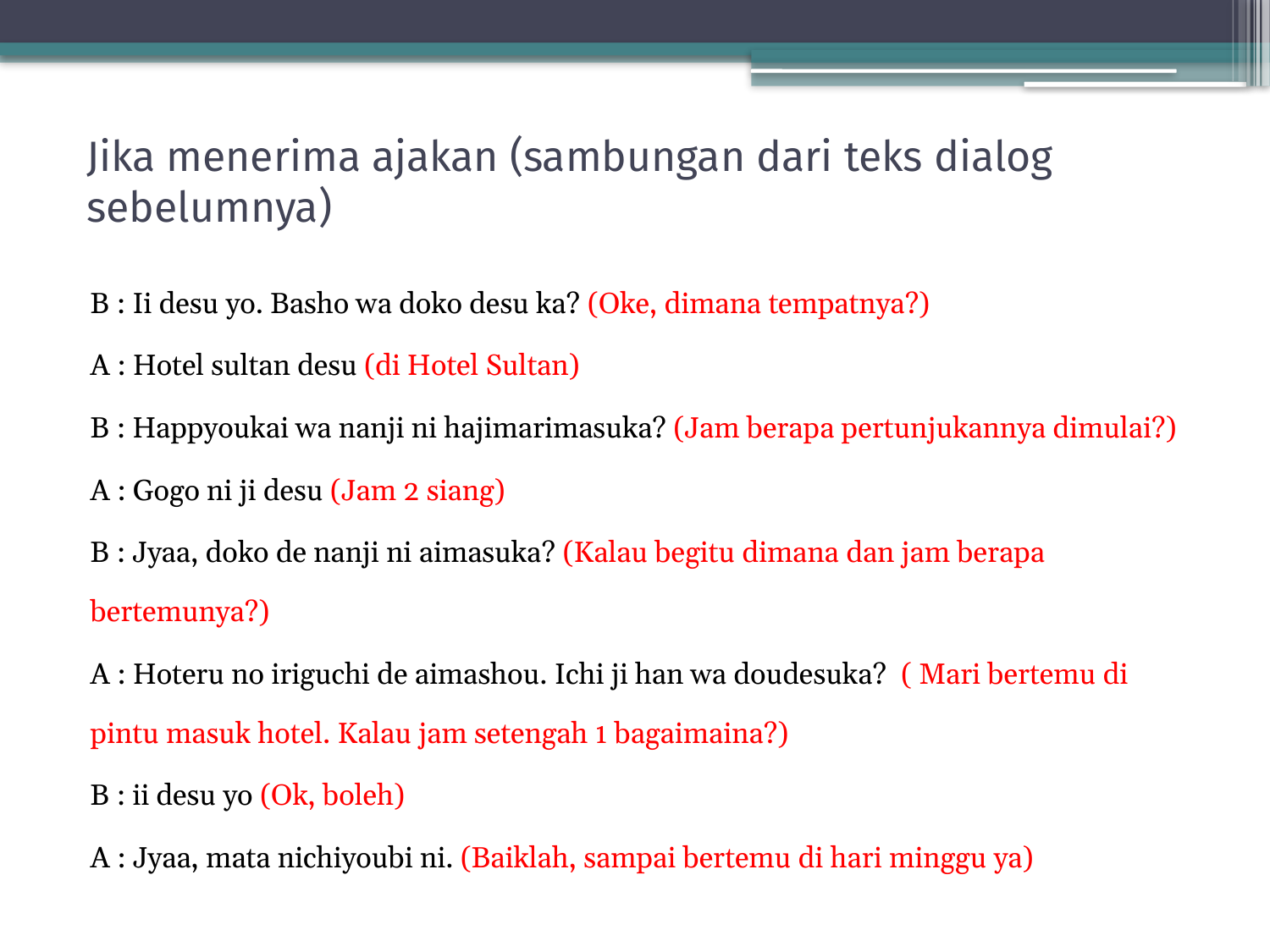

# Jika menerima ajakan (sambungan dari teks dialog sebelumnya)
B : Ii desu yo. Basho wa doko desu ka? (Oke, dimana tempatnya?)
A : Hotel sultan desu (di Hotel Sultan)
B : Happyoukai wa nanji ni hajimarimasuka? (Jam berapa pertunjukannya dimulai?)
A : Gogo ni ji desu (Jam 2 siang)
B : Jyaa, doko de nanji ni aimasuka? (Kalau begitu dimana dan jam berapa bertemunya?)
A : Hoteru no iriguchi de aimashou. Ichi ji han wa doudesuka?  ( Mari bertemu di pintu masuk hotel. Kalau jam setengah 1 bagaimaina?)
B : ii desu yo (Ok, boleh)
A : Jyaa, mata nichiyoubi ni. (Baiklah, sampai bertemu di hari minggu ya)